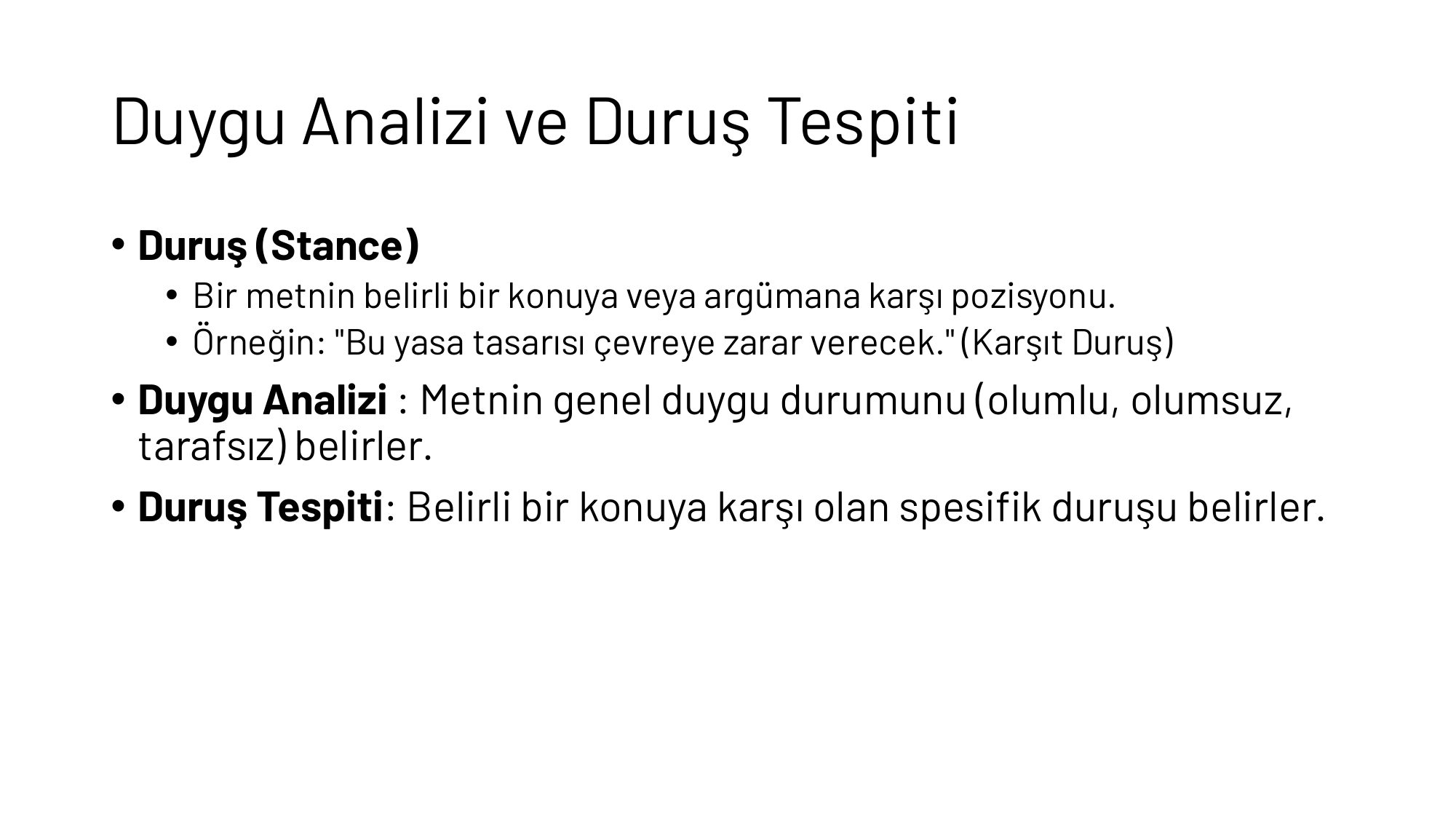

# Duygu Analizi ve Duruş Tespiti
Duruş (Stance)
Bir metnin belirli bir konuya veya argümana karşı pozisyonu.
Örneğin: "Bu yasa tasarısı çevreye zarar verecek." (Karşıt Duruş)
Duygu Analizi : Metnin genel duygu durumunu (olumlu, olumsuz, tarafsız) belirler.
Duruş Tespiti: Belirli bir konuya karşı olan spesifik duruşu belirler.